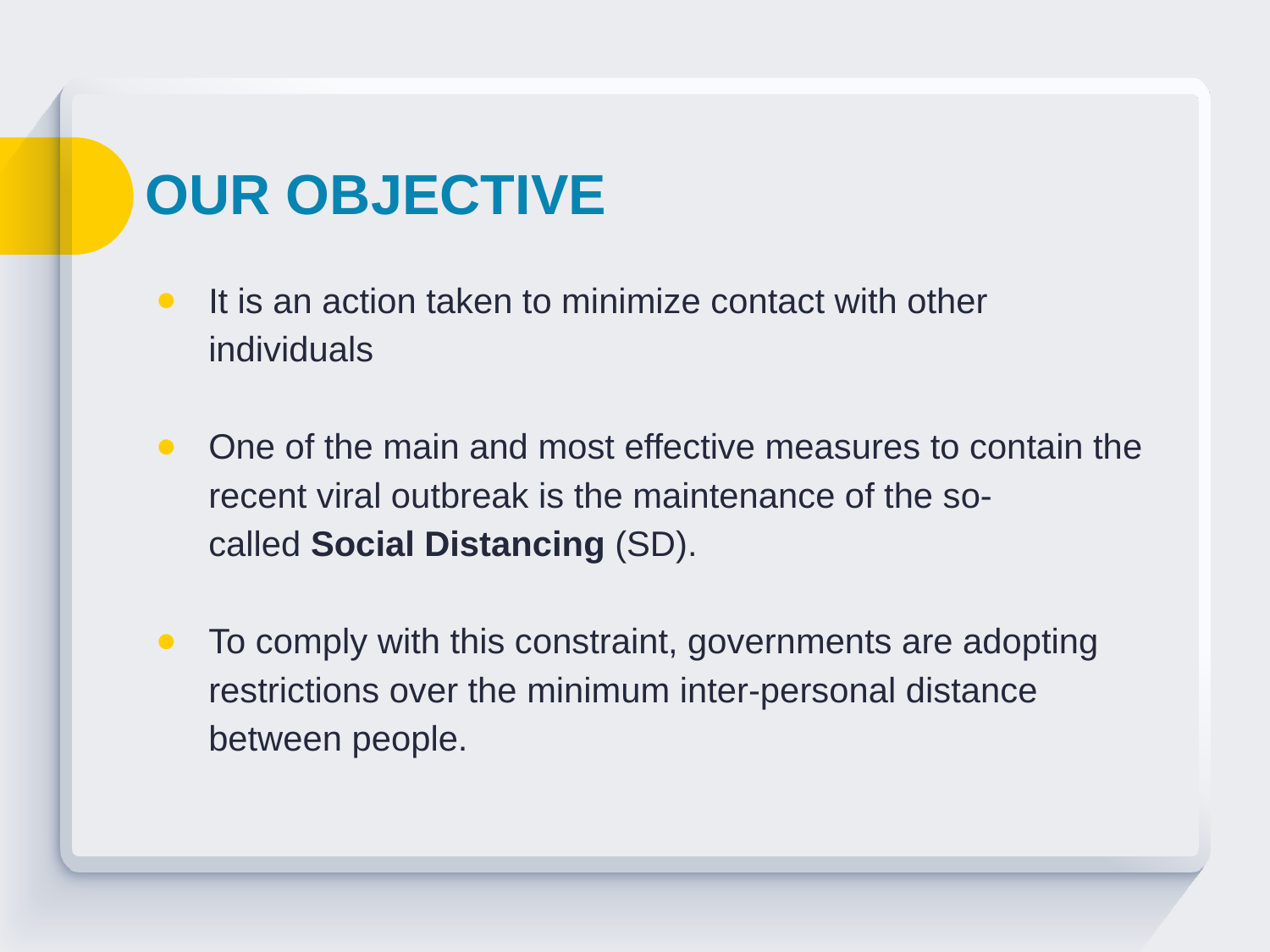

# OUR OBJECTIVE
It is an action taken to minimize contact with other individuals

One of the main and most effective measures to contain the recent viral outbreak is the maintenance of the so-called Social Distancing (SD).

To comply with this constraint, governments are adopting restrictions over the minimum inter-personal distance between people.